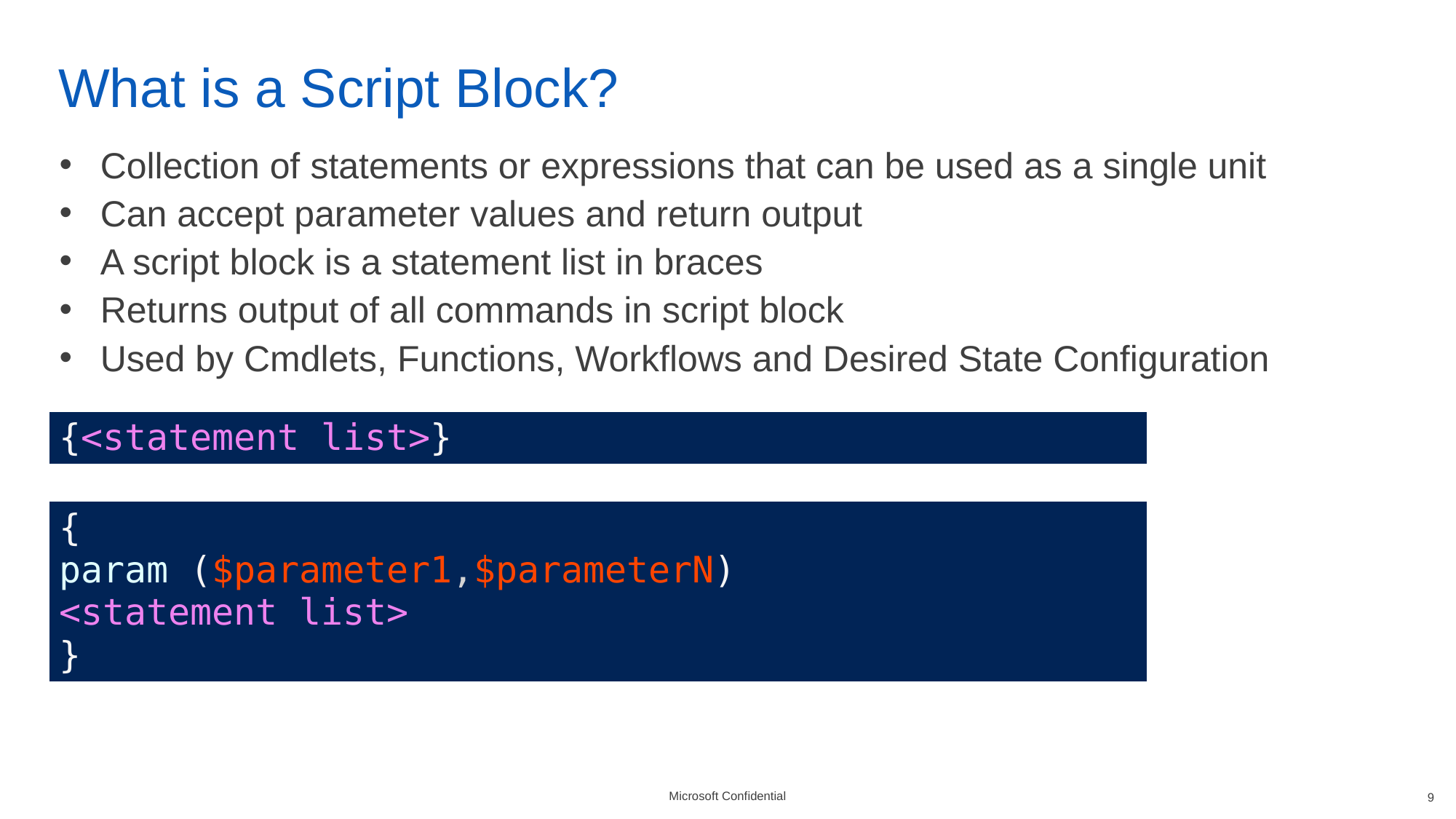

# What is a Script Block?
Collection of statements or expressions that can be used as a single unit
Can accept parameter values and return output
A script block is a statement list in braces
Returns output of all commands in script block
Used by Cmdlets, Functions, Workflows and Desired State Configuration
| {<statement list>} |
| --- |
| { param ($parameter1,$parameterN) <statement list> } |
| --- |
9